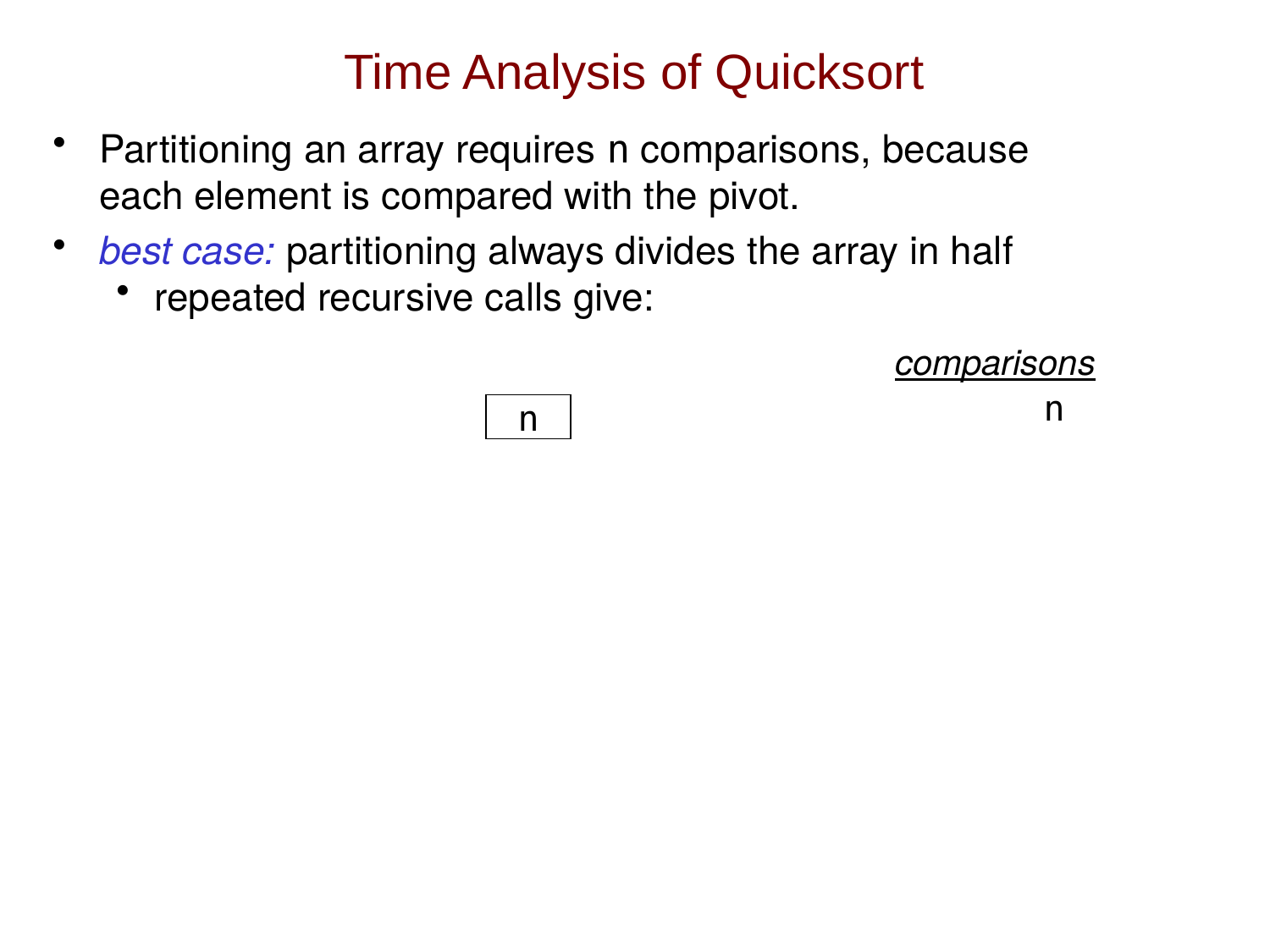

# Time Analysis of Quicksort
Partitioning an array requires n comparisons, because
each element is compared with the pivot.
best case: partitioning always divides the array in half
repeated recursive calls give:

                                     		n

comparisons
n